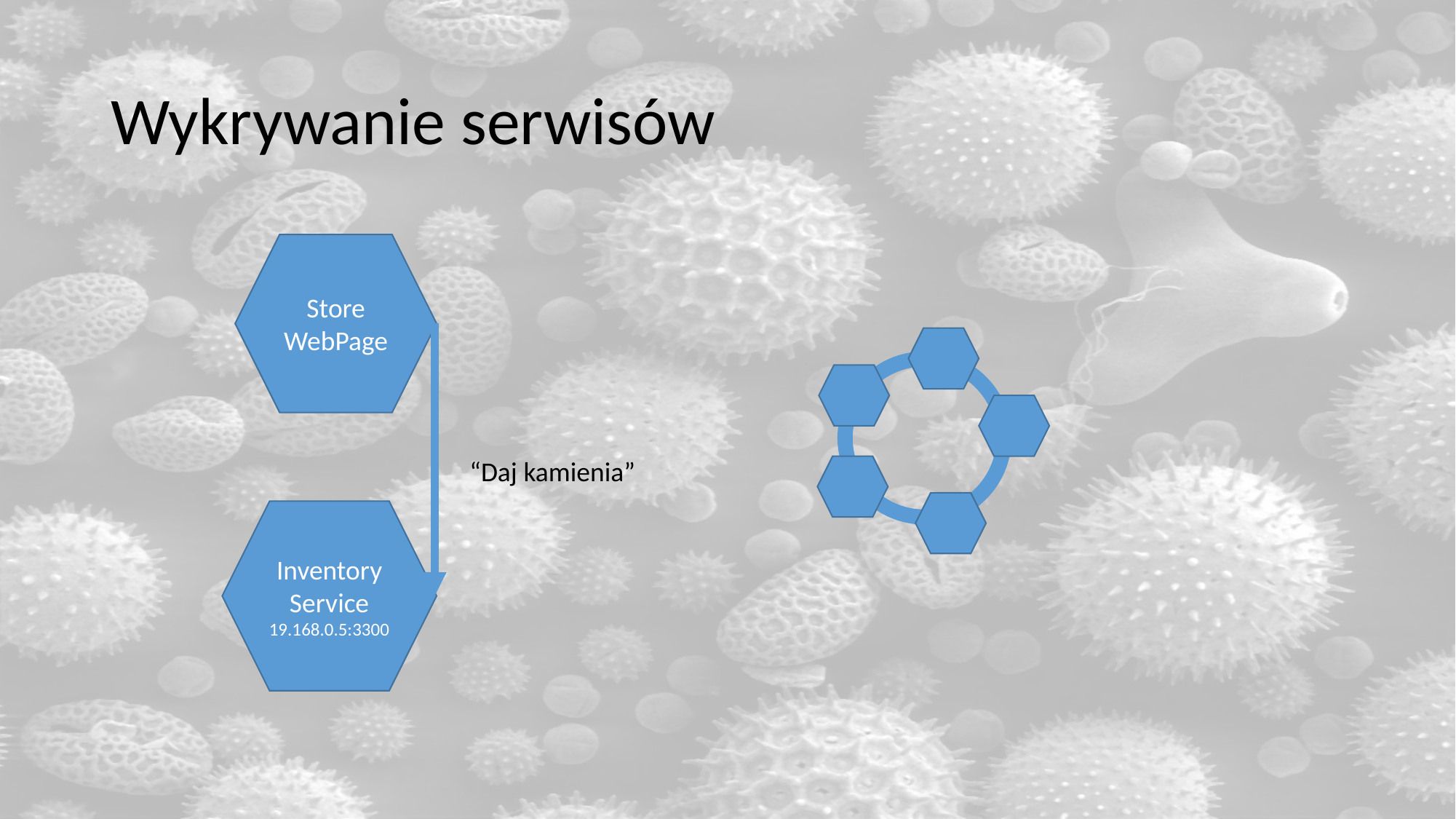

# Wykrywanie serwisów
Store WebPage
“Daj kamienia”

Inventory Service 19.168.0.5:3300